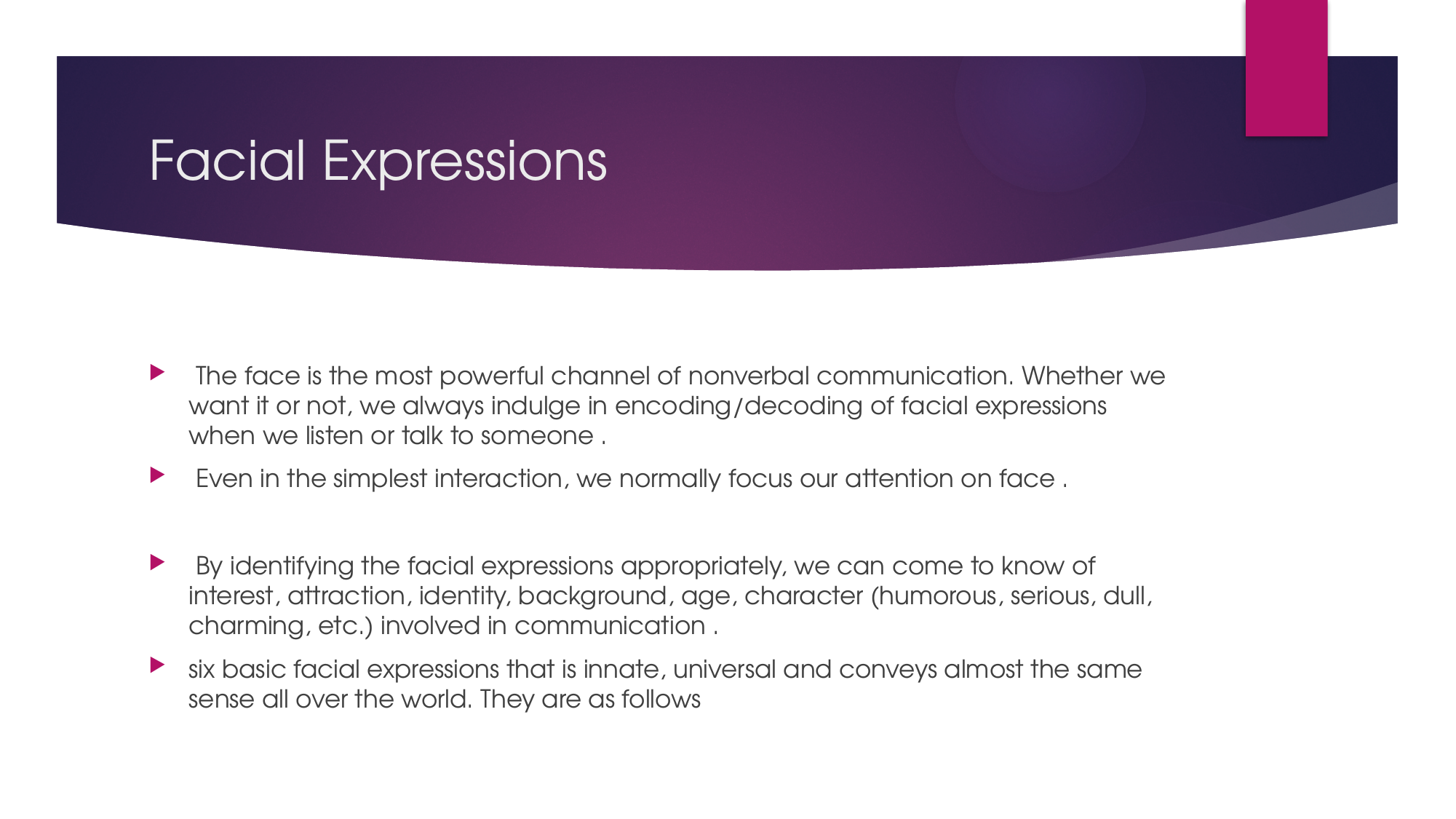

# Facial Expressions

 The face is the most powerful channel of nonverbal communication. Whether we want it or not, we always indulge in encoding/decoding of facial expressions when we listen or talk to someone .
 Even in the simplest interaction, we normally focus our attention on face .

 By identifying the facial expressions appropriately, we can come to know of interest, attraction, identity, background, age, character (humorous, serious, dull, charming, etc.) involved in communication .
six basic facial expressions that is innate, universal and conveys almost the same sense all over the world. They are as follows